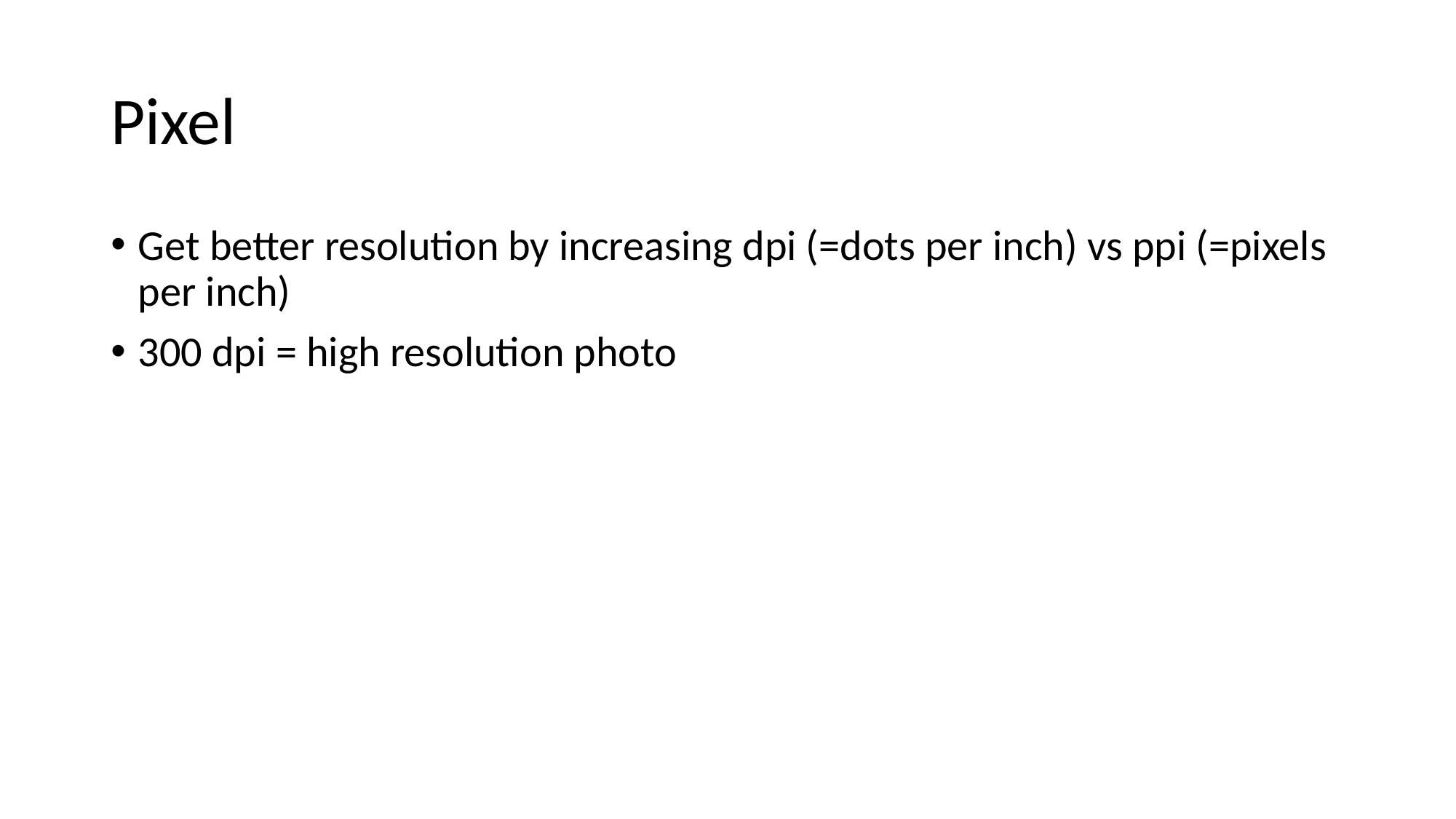

# Pixel
Get better resolution by increasing dpi (=dots per inch) vs ppi (=pixels per inch)
300 dpi = high resolution photo